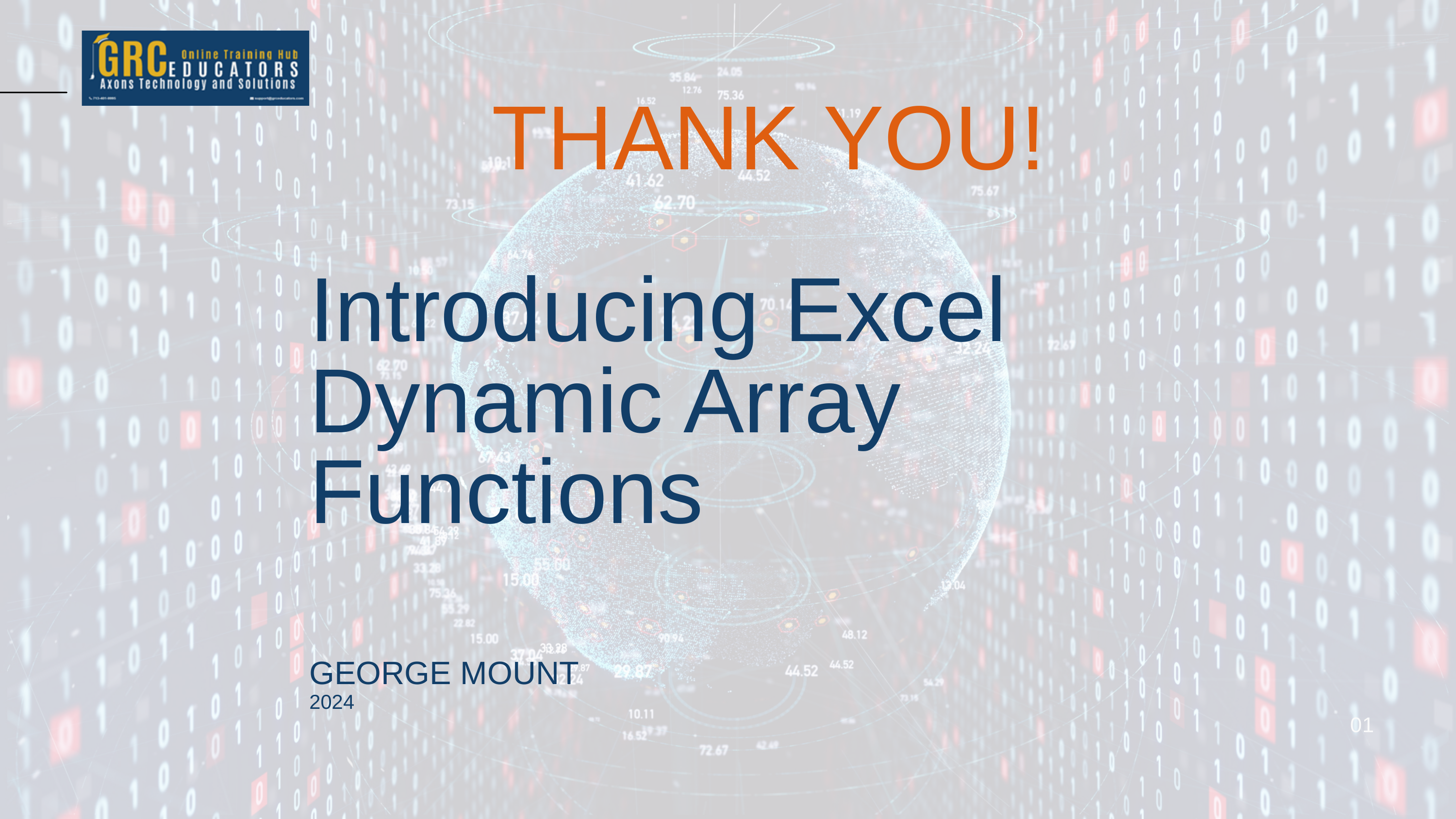

THANK YOU!
Introducing Excel Dynamic Array Functions

GEORGE MOUNT
2024
01